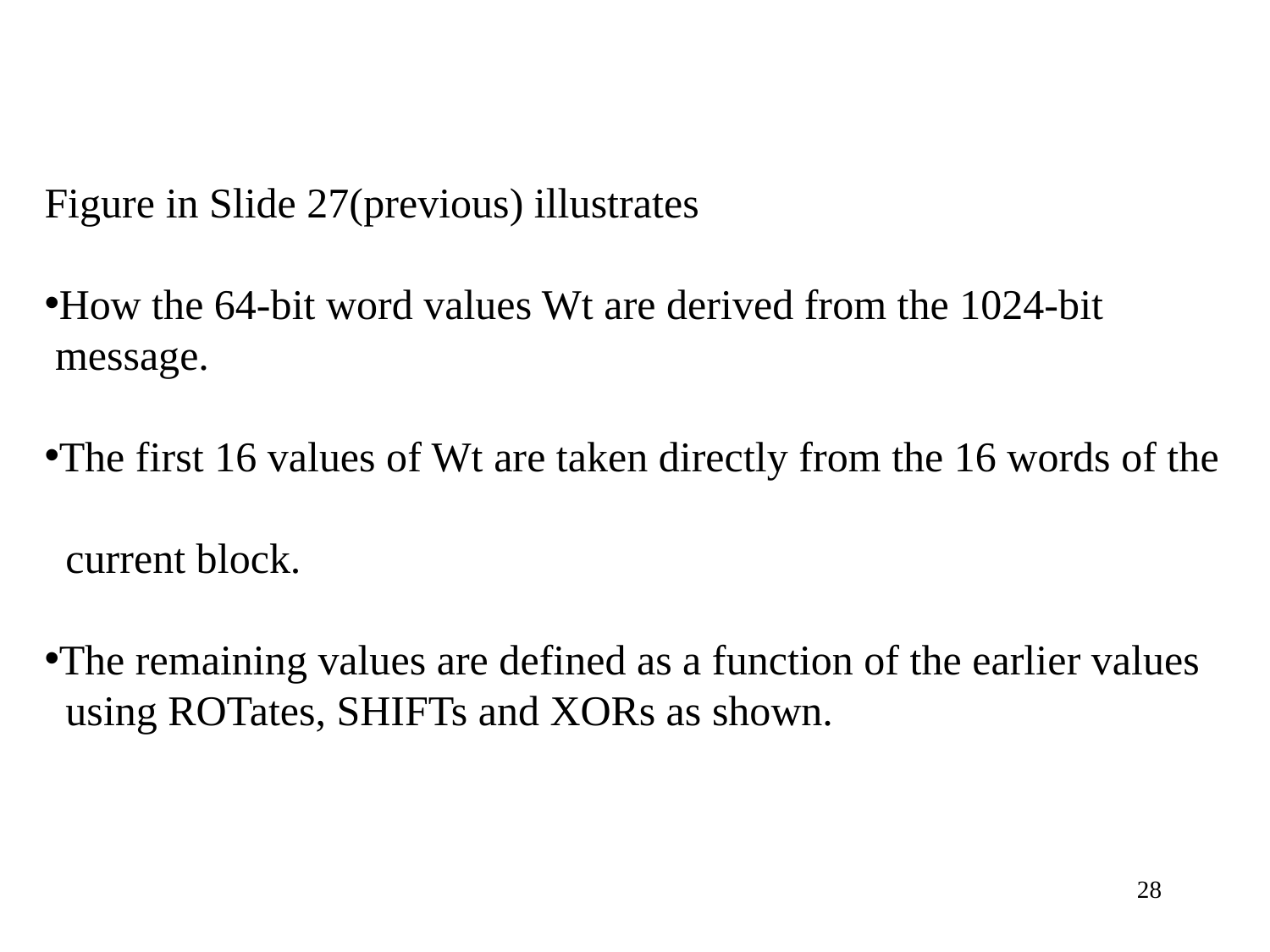

Figure in Slide 27(previous) illustrates

How the 64-bit word values Wt are derived from the 1024-bit
 message.

The first 16 values of Wt are taken directly from the 16 words of the
  current block.

The remaining values are defined as a function of the earlier values
  using ROTates, SHIFTs and XORs as shown.

28